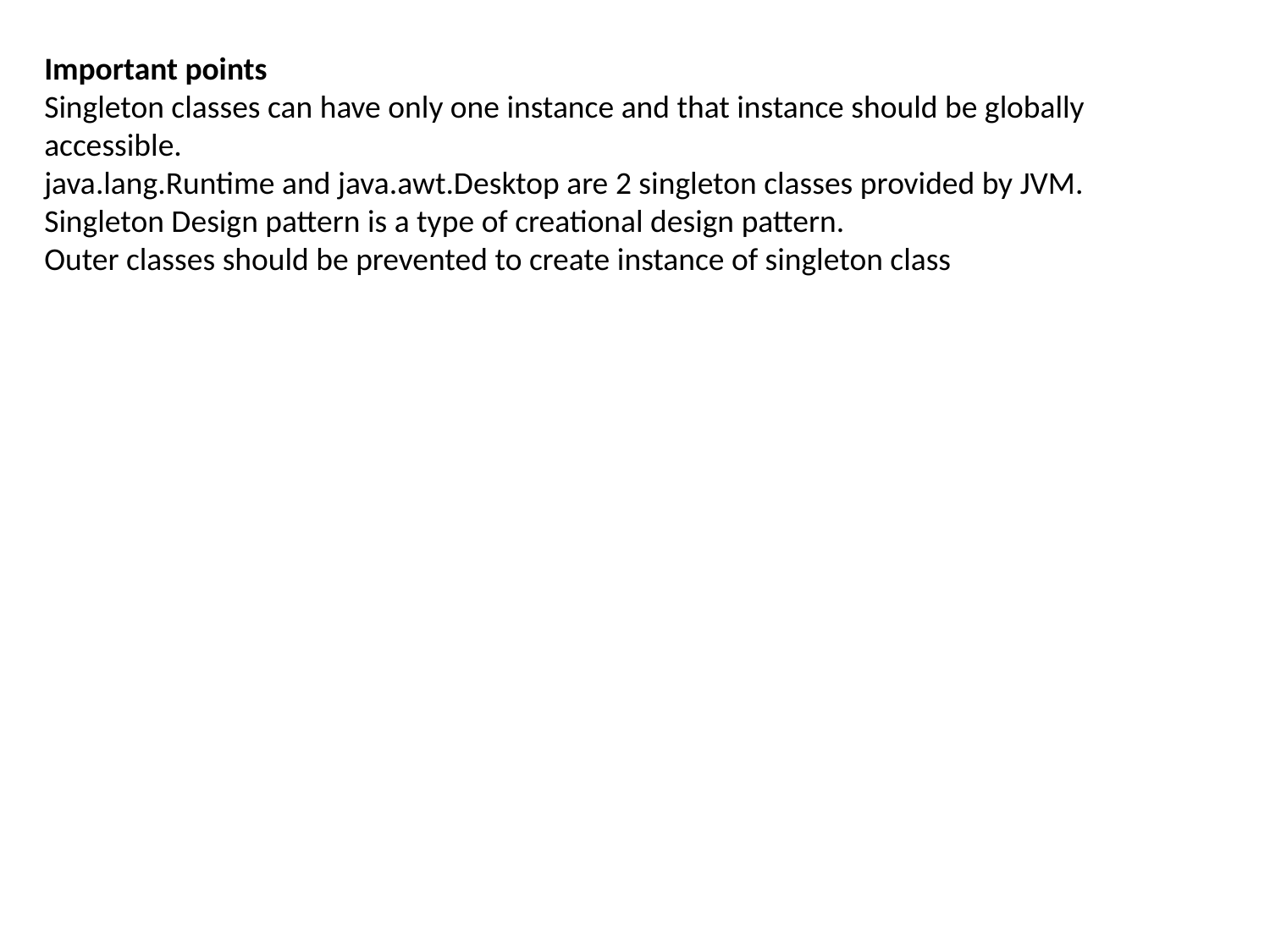

Important points
Singleton classes can have only one instance and that instance should be globally accessible.
java.lang.Runtime and java.awt.Desktop are 2 singleton classes provided by JVM.
Singleton Design pattern is a type of creational design pattern.
Outer classes should be prevented to create instance of singleton class